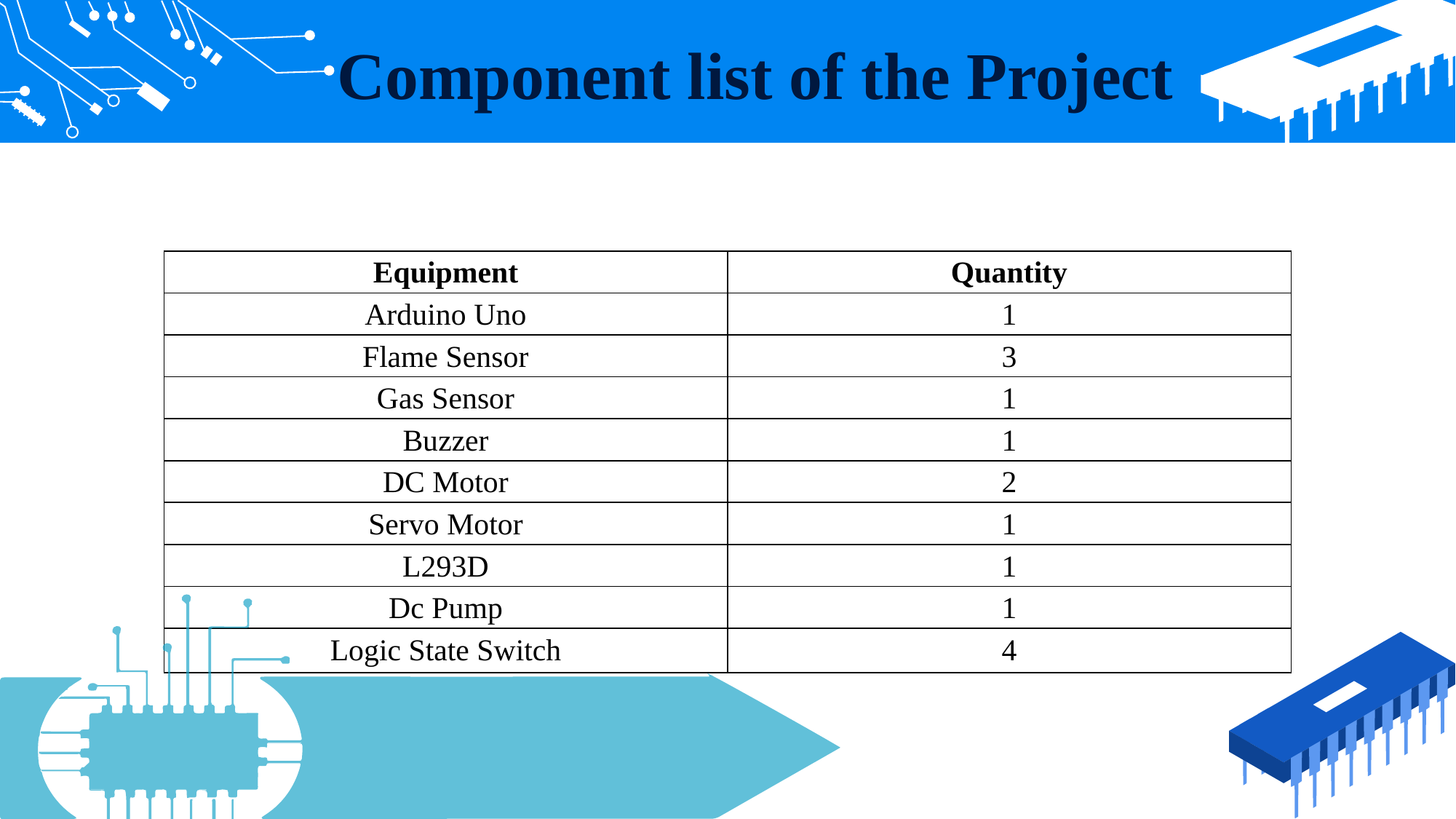

Component list of the Project
| Equipment | Quantity |
| --- | --- |
| Arduino Uno | 1 |
| Flame Sensor | 3 |
| Gas Sensor | 1 |
| Buzzer | 1 |
| DC Motor | 2 |
| Servo Motor | 1 |
| L293D | 1 |
| Dc Pump | 1 |
| Logic State Switch | 4 |

Contents
Performance
Contents
Performance

Contents
Performance